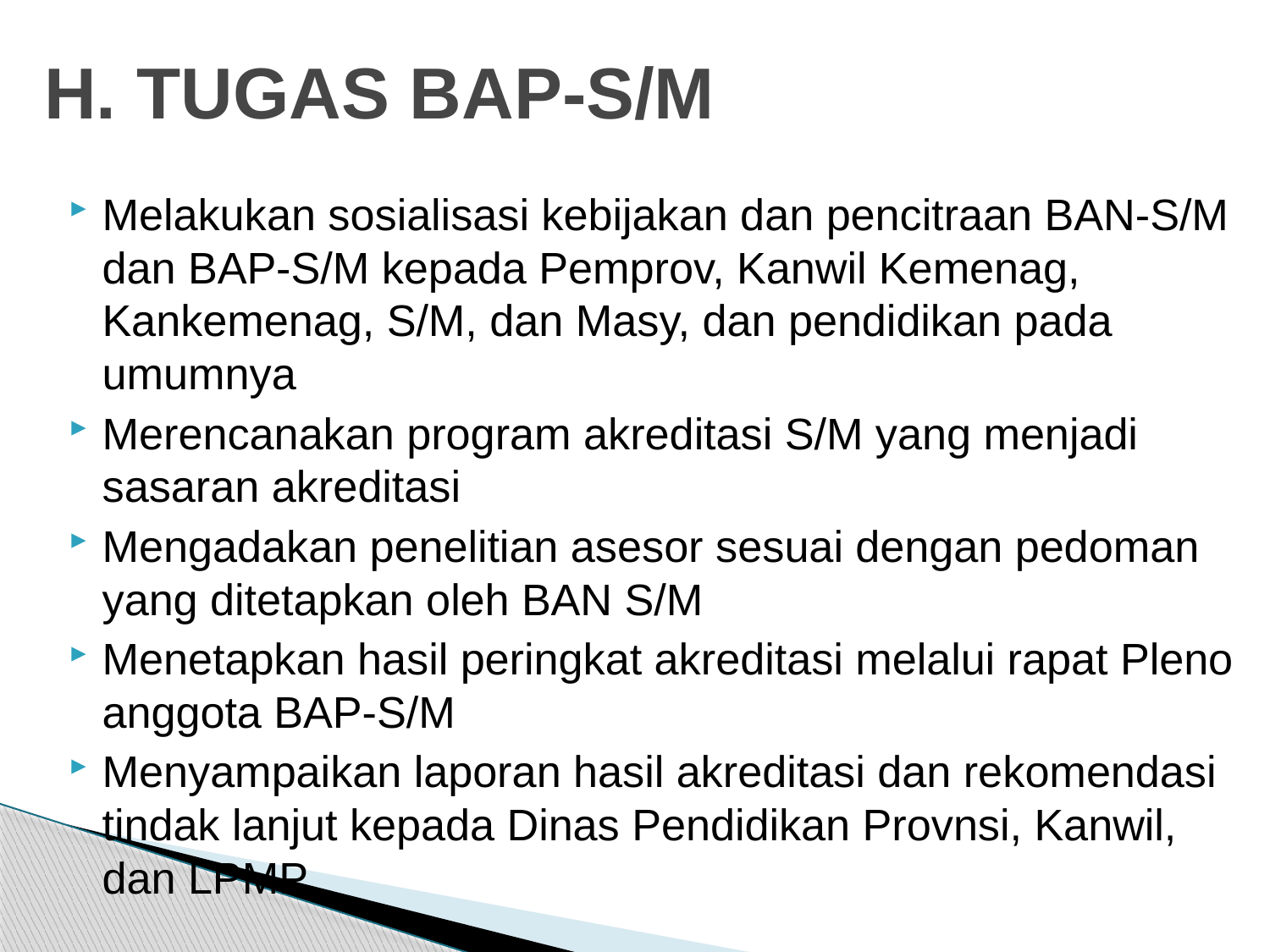

# H. TUGAS BAP-S/M
Melakukan sosialisasi kebijakan dan pencitraan BAN-S/M dan BAP-S/M kepada Pemprov, Kanwil Kemenag, Kankemenag, S/M, dan Masy, dan pendidikan pada umumnya
Merencanakan program akreditasi S/M yang menjadi sasaran akreditasi
Mengadakan penelitian asesor sesuai dengan pedoman yang ditetapkan oleh BAN S/M
Menetapkan hasil peringkat akreditasi melalui rapat Pleno anggota BAP-S/M
Menyampaikan laporan hasil akreditasi dan rekomendasi tindak lanjut kepada Dinas Pendidikan Provnsi, Kanwil, dan LPMP